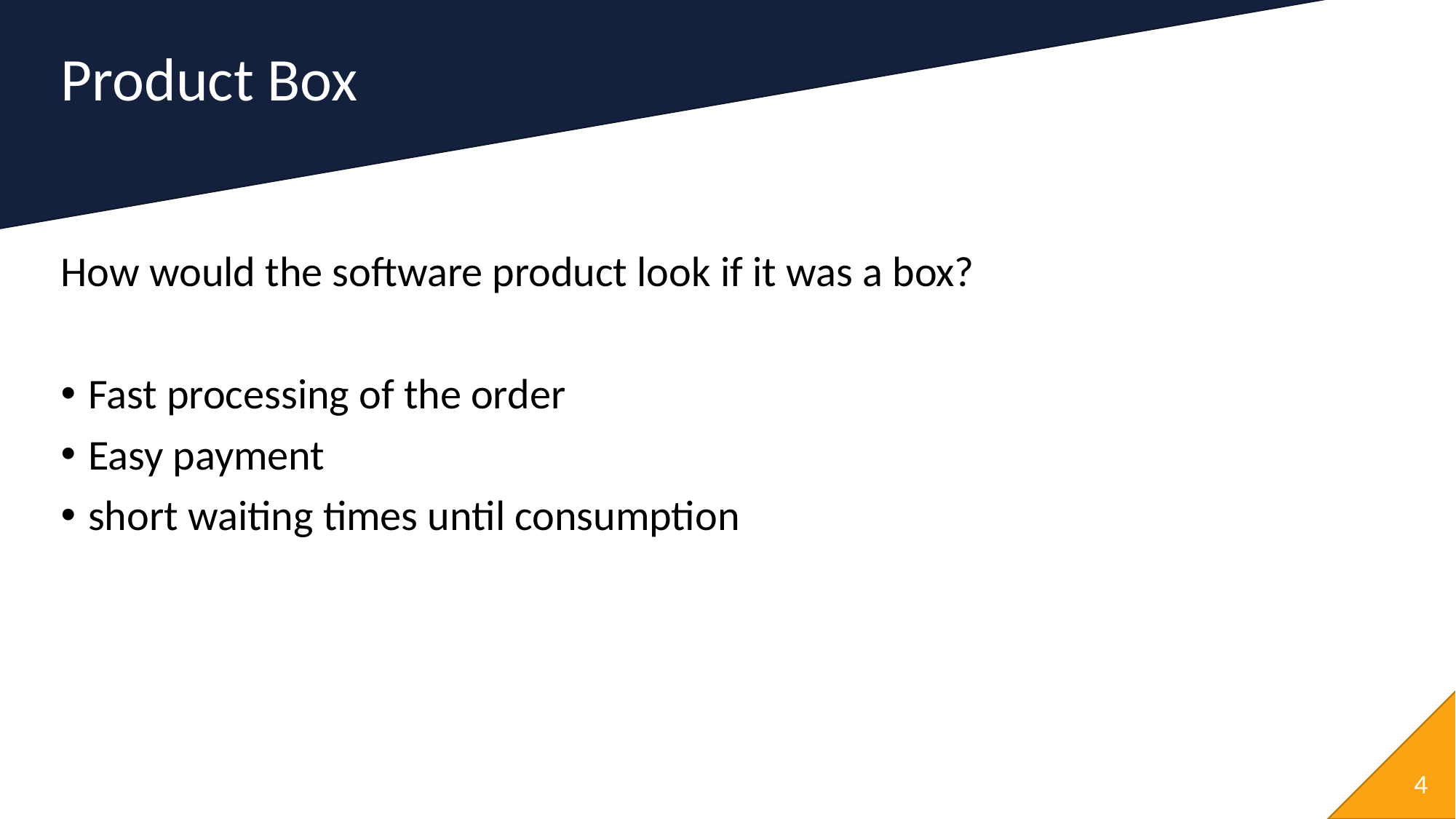

# Product Box
How would the software product look if it was a box?

Fast processing of the order
Easy payment
short waiting times until consumption

4